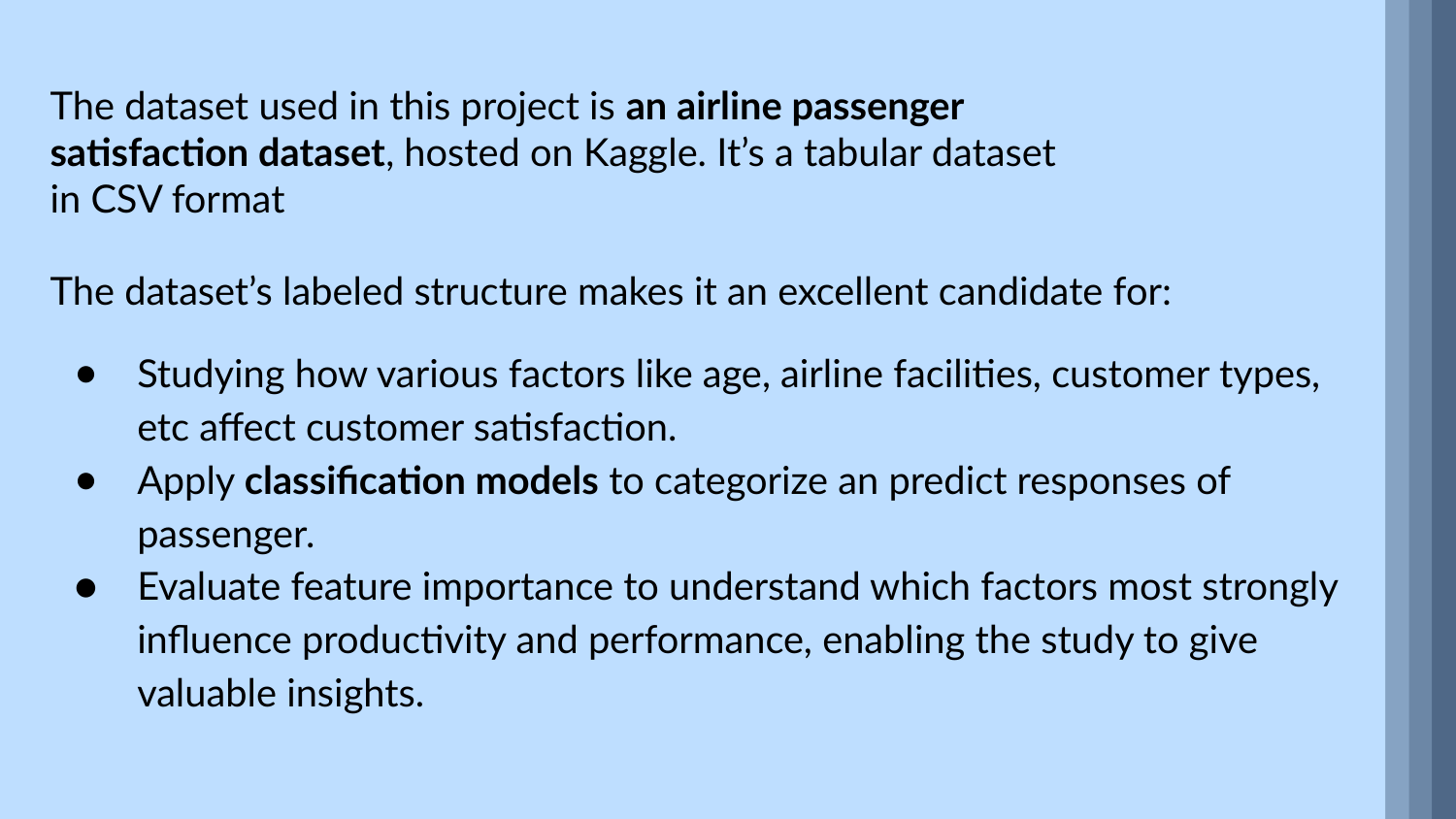

The dataset used in this project is an airline passenger satisfaction dataset, hosted on Kaggle. It’s a tabular dataset in CSV format
The dataset’s labeled structure makes it an excellent candidate for:
Studying how various factors like age, airline facilities, customer types, etc affect customer satisfaction.
Apply classification models to categorize an predict responses of passenger.
Evaluate feature importance to understand which factors most strongly influence productivity and performance, enabling the study to give valuable insights.